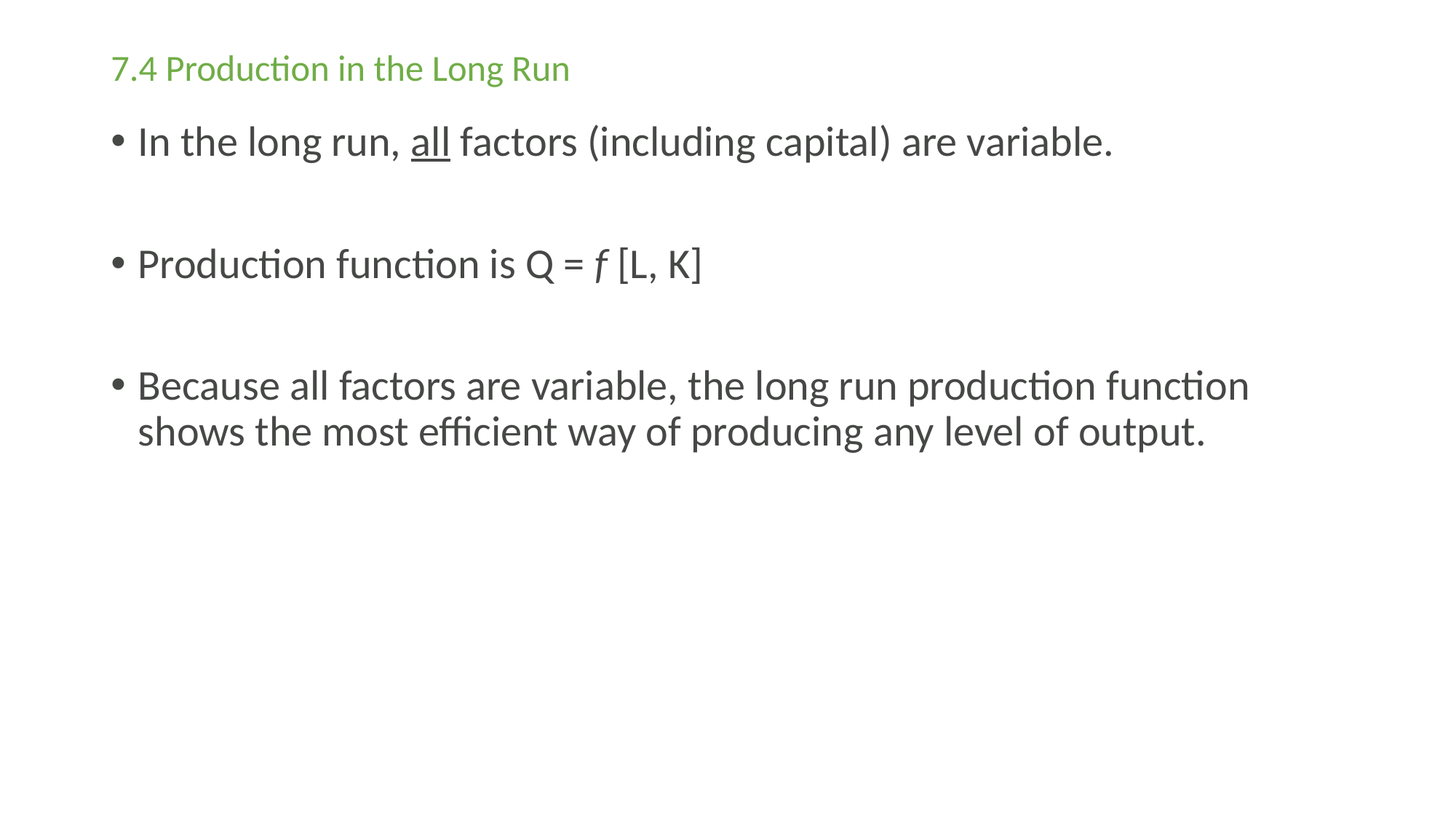

# 7.4 Production in the Long Run
In the long run, all factors (including capital) are variable.

Production function is Q = f [L, K]

Because all factors are variable, the long run production function shows the most efficient way of producing any level of output.